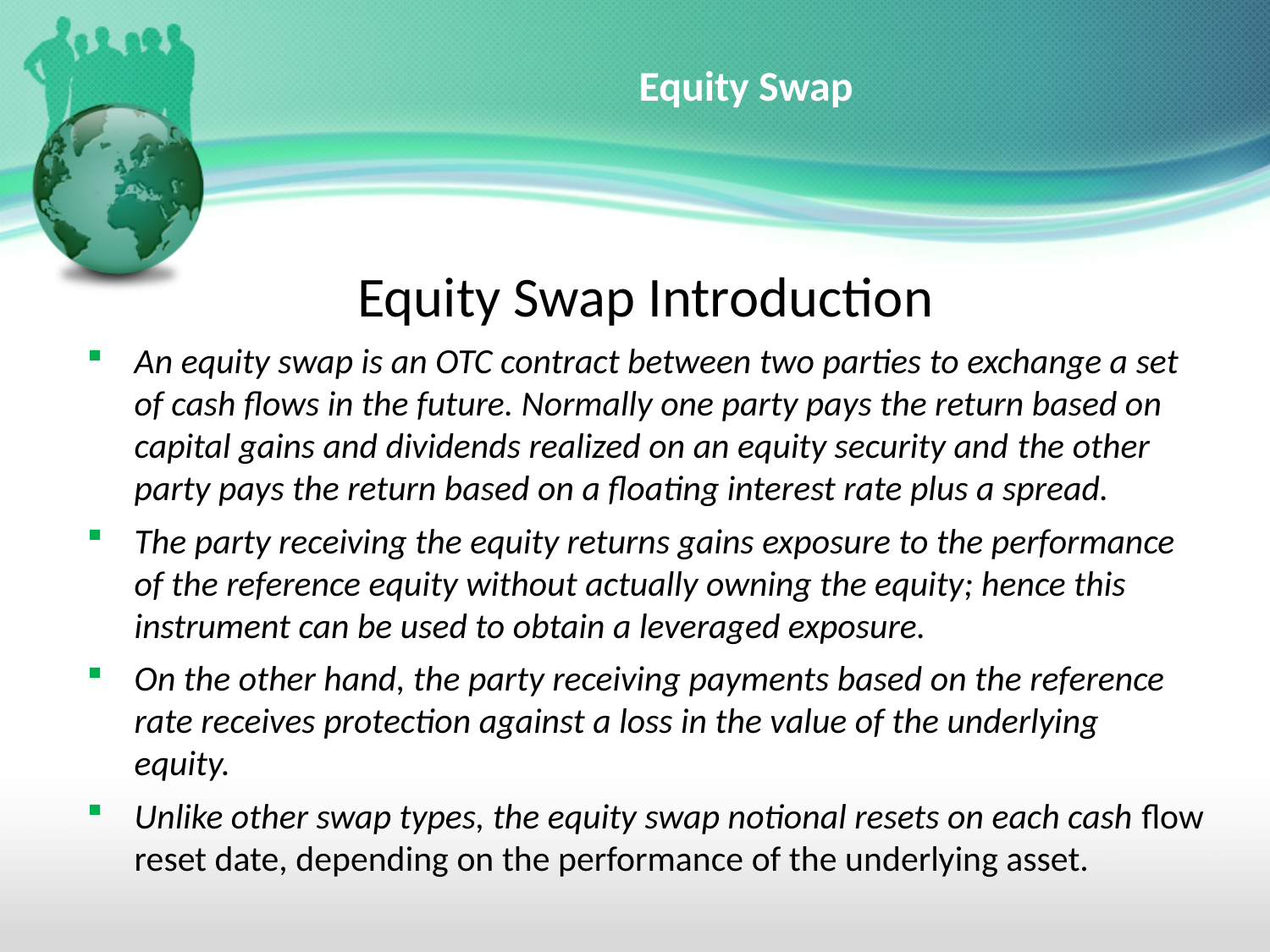

# Equity Swap
Equity Swap Introduction
An equity swap is an OTC contract between two parties to exchange a set of cash flows in the future. Normally one party pays the return based on capital gains and dividends realized on an equity security and the other party pays the return based on a floating interest rate plus a spread.
The party receiving the equity returns gains exposure to the performance of the reference equity without actually owning the equity; hence this instrument can be used to obtain a leveraged exposure.
On the other hand, the party receiving payments based on the reference rate receives protection against a loss in the value of the underlying equity.
Unlike other swap types, the equity swap notional resets on each cash flow reset date, depending on the performance of the underlying asset.